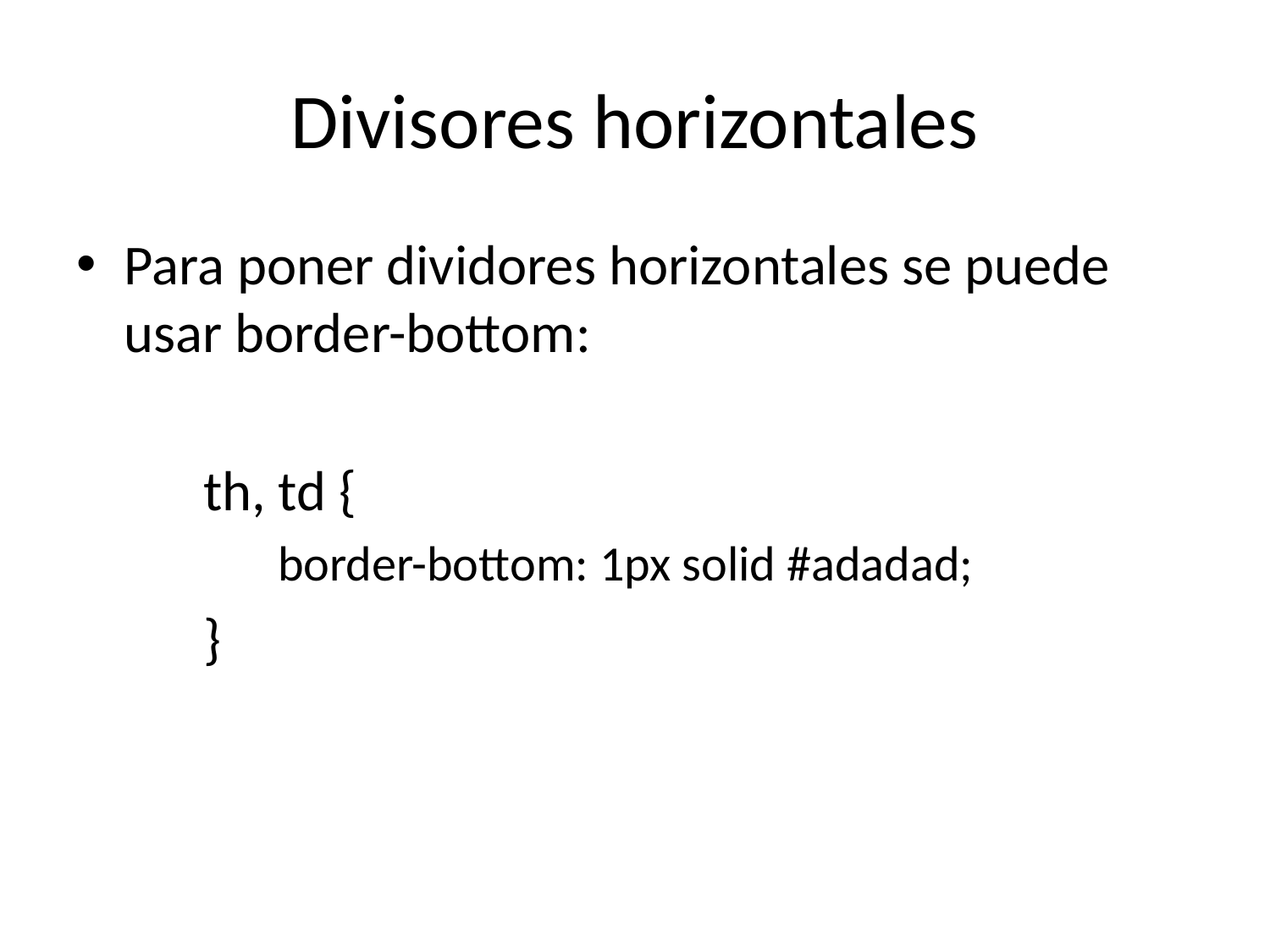

# Divisores horizontales
Para poner dividores horizontales se puede usar border-bottom:

	th, td {
	 border-bottom: 1px solid #adadad;
	}